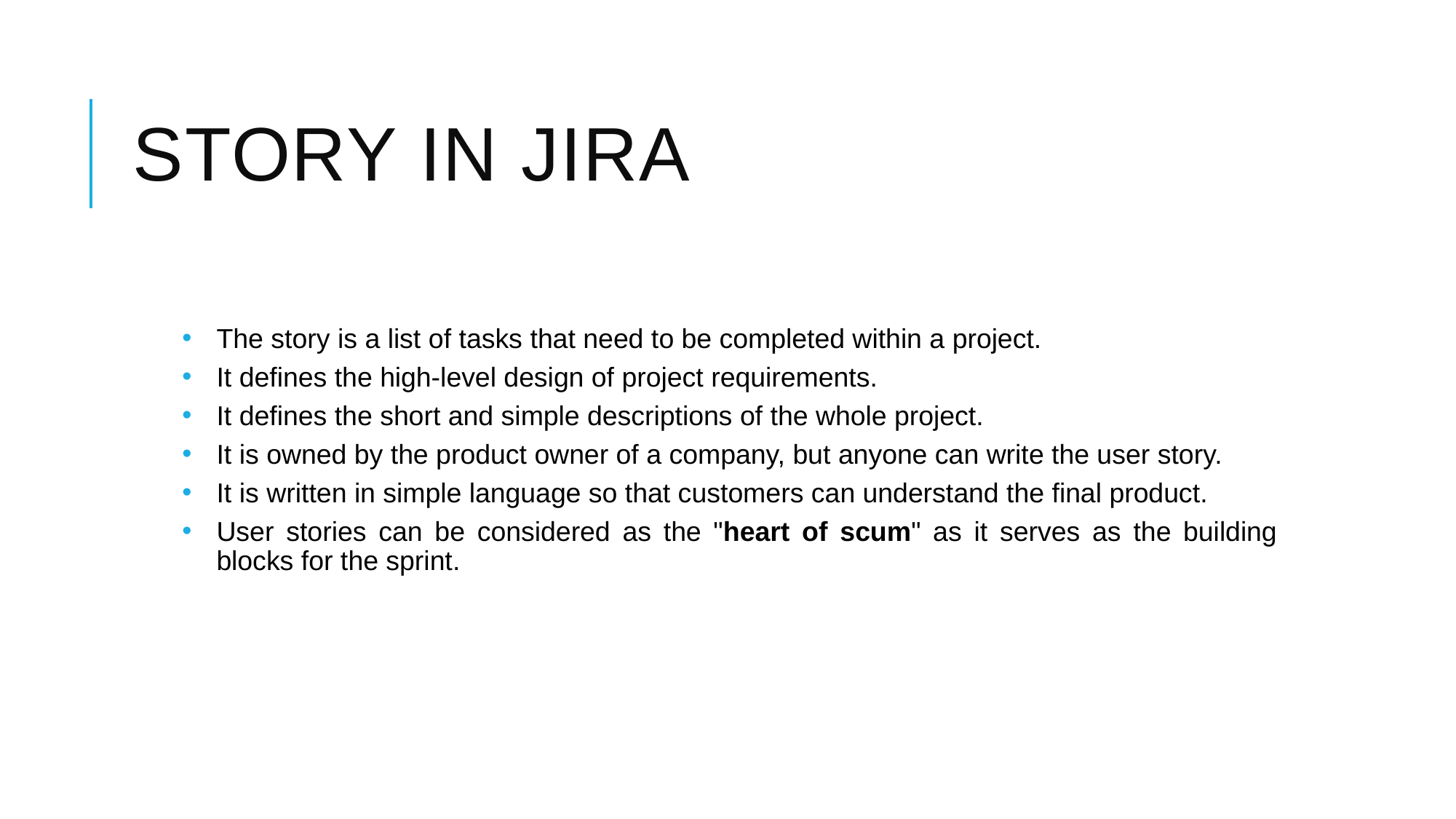

# Story in jira

The story is a list of tasks that need to be completed within a project.
It defines the high-level design of project requirements.
It defines the short and simple descriptions of the whole project.
It is owned by the product owner of a company, but anyone can write the user story.
It is written in simple language so that customers can understand the final product.
User stories can be considered as the "heart of scum" as it serves as the building blocks for the sprint.